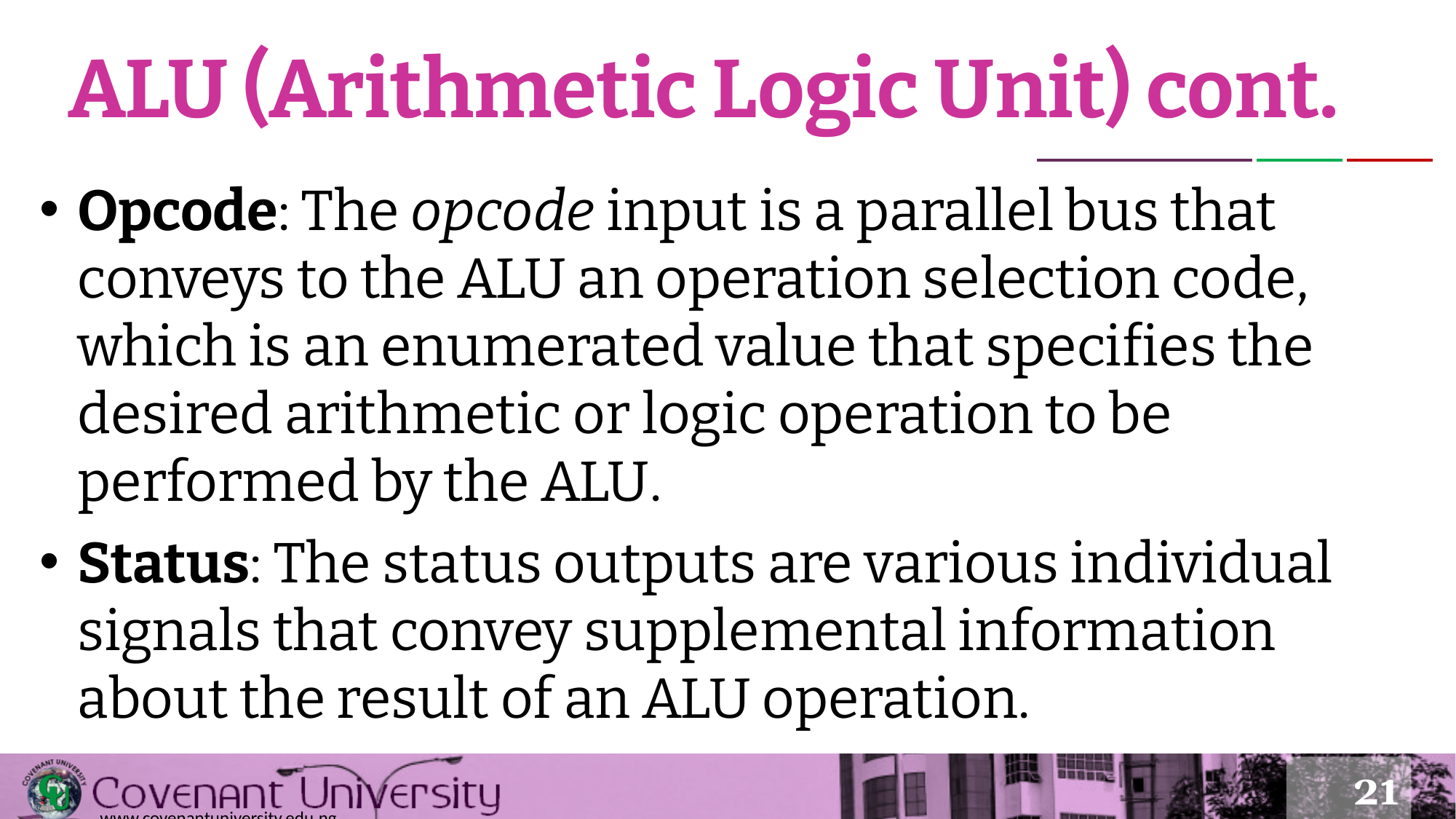

# ALU (Arithmetic Logic Unit) cont.
Opcode: The opcode input is a parallel bus that conveys to the ALU an operation selection code, which is an enumerated value that specifies the desired arithmetic or logic operation to be performed by the ALU.
Status: The status outputs are various individual signals that convey supplemental information about the result of an ALU operation.